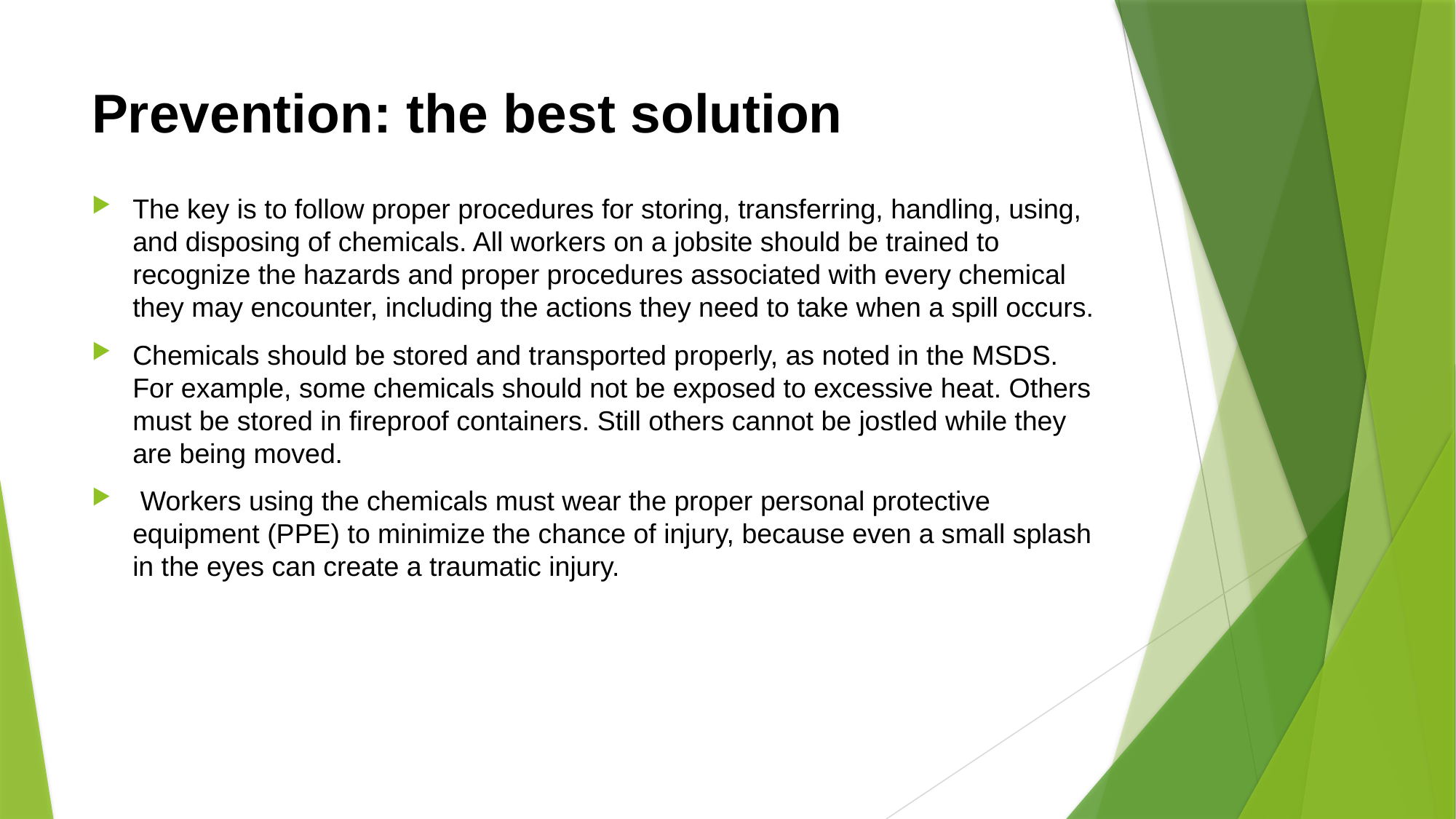

# Prevention: the best solution
The key is to follow proper procedures for storing, transferring, handling, using, and disposing of chemicals. All workers on a jobsite should be trained to recognize the hazards and proper procedures associated with every chemical they may encounter, including the actions they need to take when a spill occurs.
Chemicals should be stored and transported properly, as noted in the MSDS. For example, some chemicals should not be exposed to excessive heat. Others must be stored in fireproof containers. Still others cannot be jostled while they are being moved.
 Workers using the chemicals must wear the proper personal protective equipment (PPE) to minimize the chance of injury, because even a small splash in the eyes can create a traumatic injury.